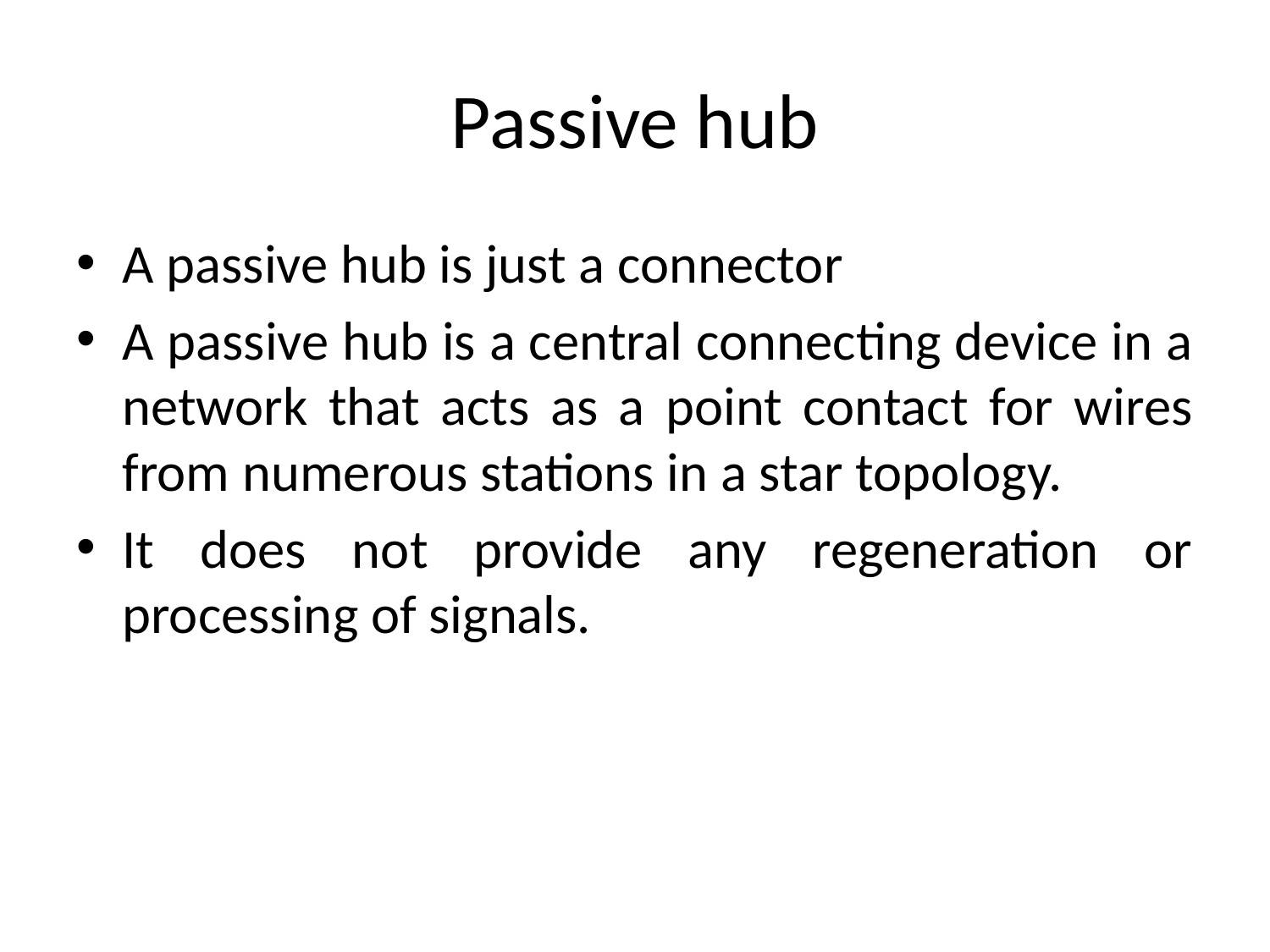

# Passive hub
A passive hub is just a connector
A passive hub is a central connecting device in a network that acts as a point contact for wires from numerous stations in a star topology.
It does not provide any regeneration or processing of signals.